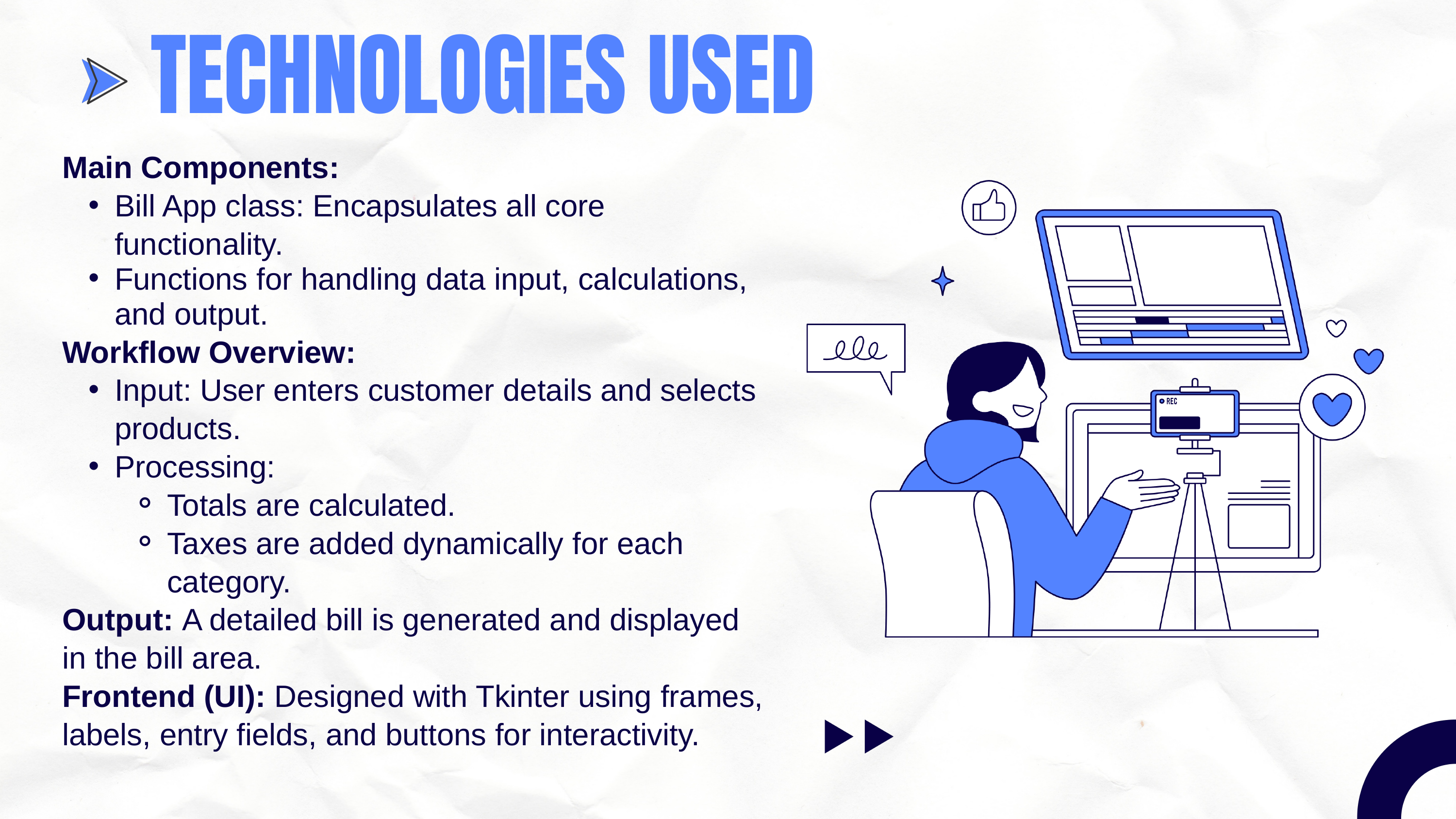

TECHNOLOGIES USED

Main Components:
Bill App class: Encapsulates all core functionality.
Functions for handling data input, calculations, and output.
Workflow Overview:
Input: User enters customer details and selects products.
Processing:
Totals are calculated.
Taxes are added dynamically for each category.
Output: A detailed bill is generated and displayed in the bill area.
Frontend (UI): Designed with Tkinter using frames, labels, entry fields, and buttons for interactivity.